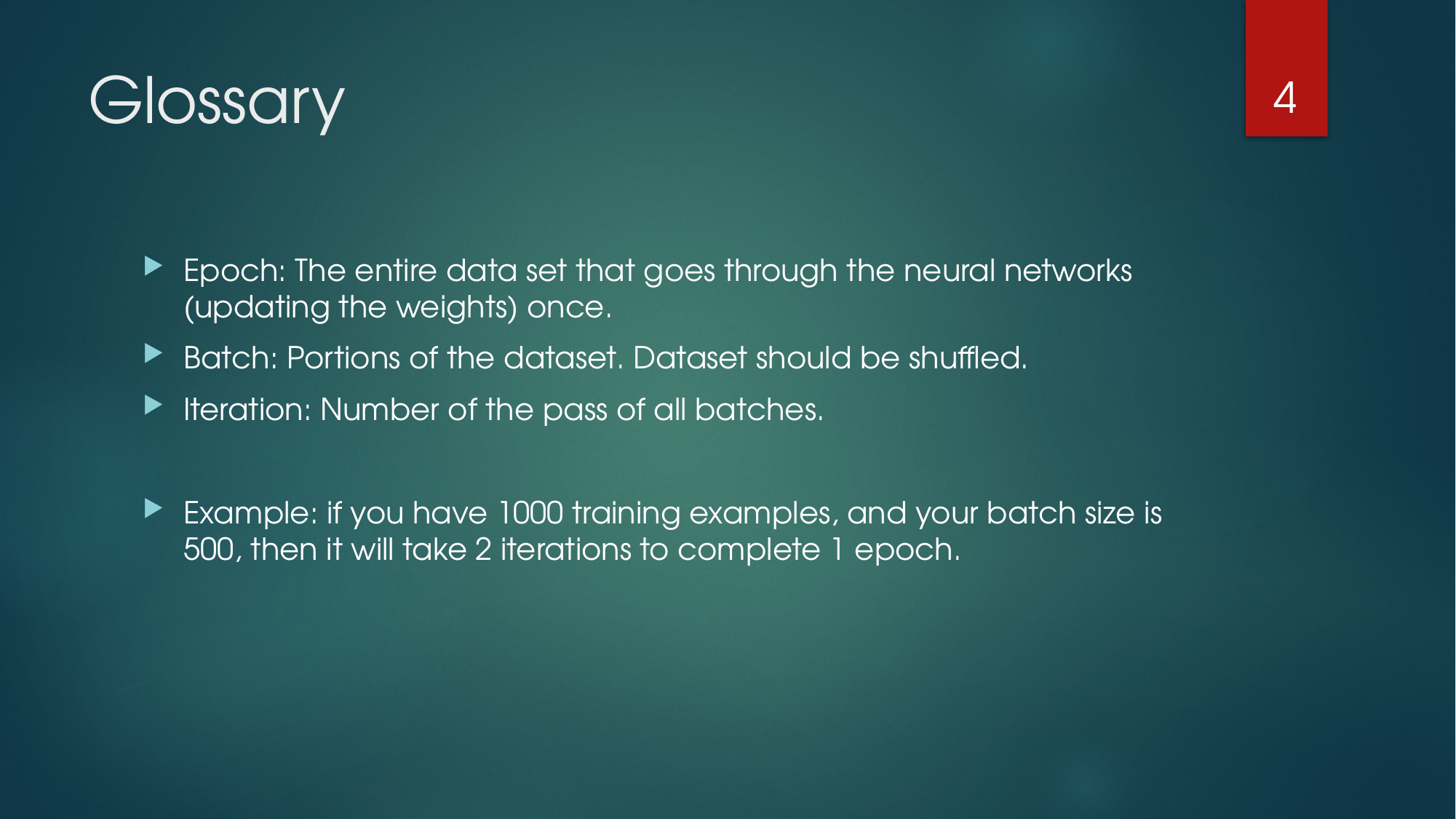

4
# Glossary
Epoch: The entire data set that goes through the neural networks (updating the weights) once.
Batch: Portions of the dataset. Dataset should be shuffled.
Iteration: Number of the pass of all batches.

Example: if you have 1000 training examples, and your batch size is 500, then it will take 2 iterations to complete 1 epoch.